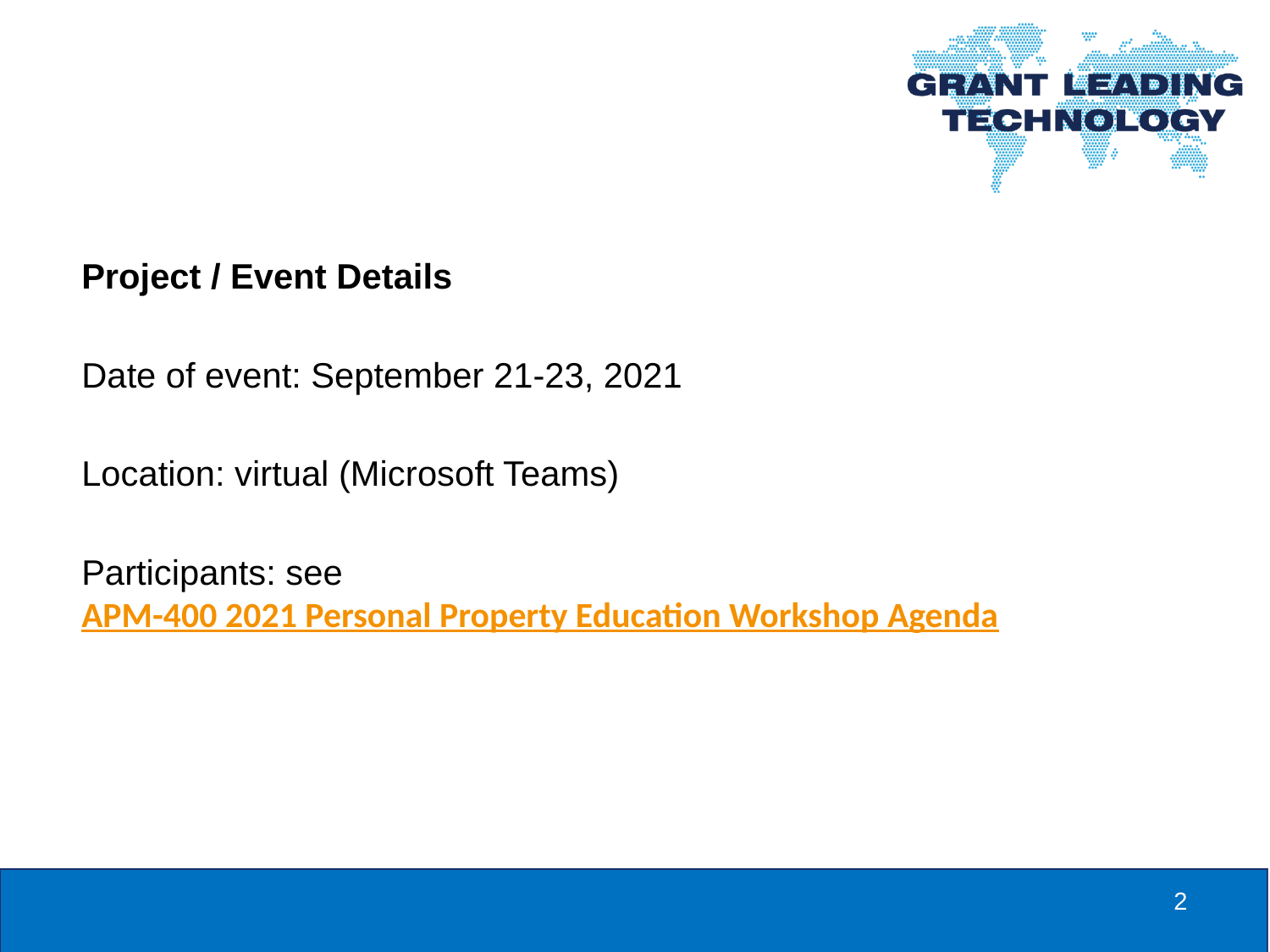

Project / Event Details

Date of event: September 21-23, 2021

Location: virtual (Microsoft Teams)

Participants: see APM-400 2021 Personal Property Education Workshop Agenda